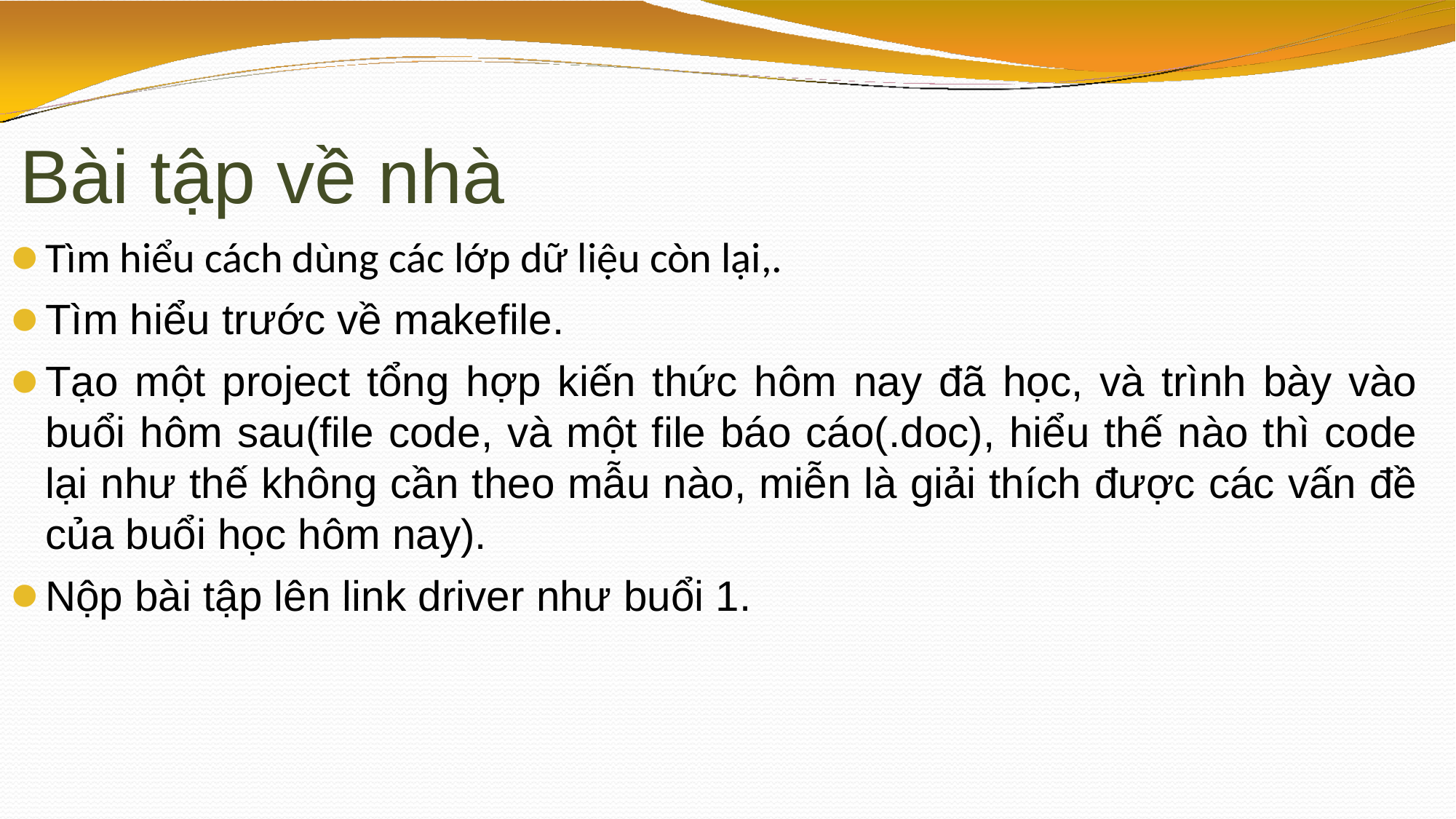

# Bài tập về nhà
Tìm hiểu cách dùng các lớp dữ liệu còn lại,.
Tìm hiểu trước về makefile.
Tạo một project tổng hợp kiến thức hôm nay đã học, và trình bày vào buổi hôm sau(file code, và một file báo cáo(.doc), hiểu thế nào thì code lại như thế không cần theo mẫu nào, miễn là giải thích được các vấn đề của buổi học hôm nay).
Nộp bài tập lên link driver như buổi 1.